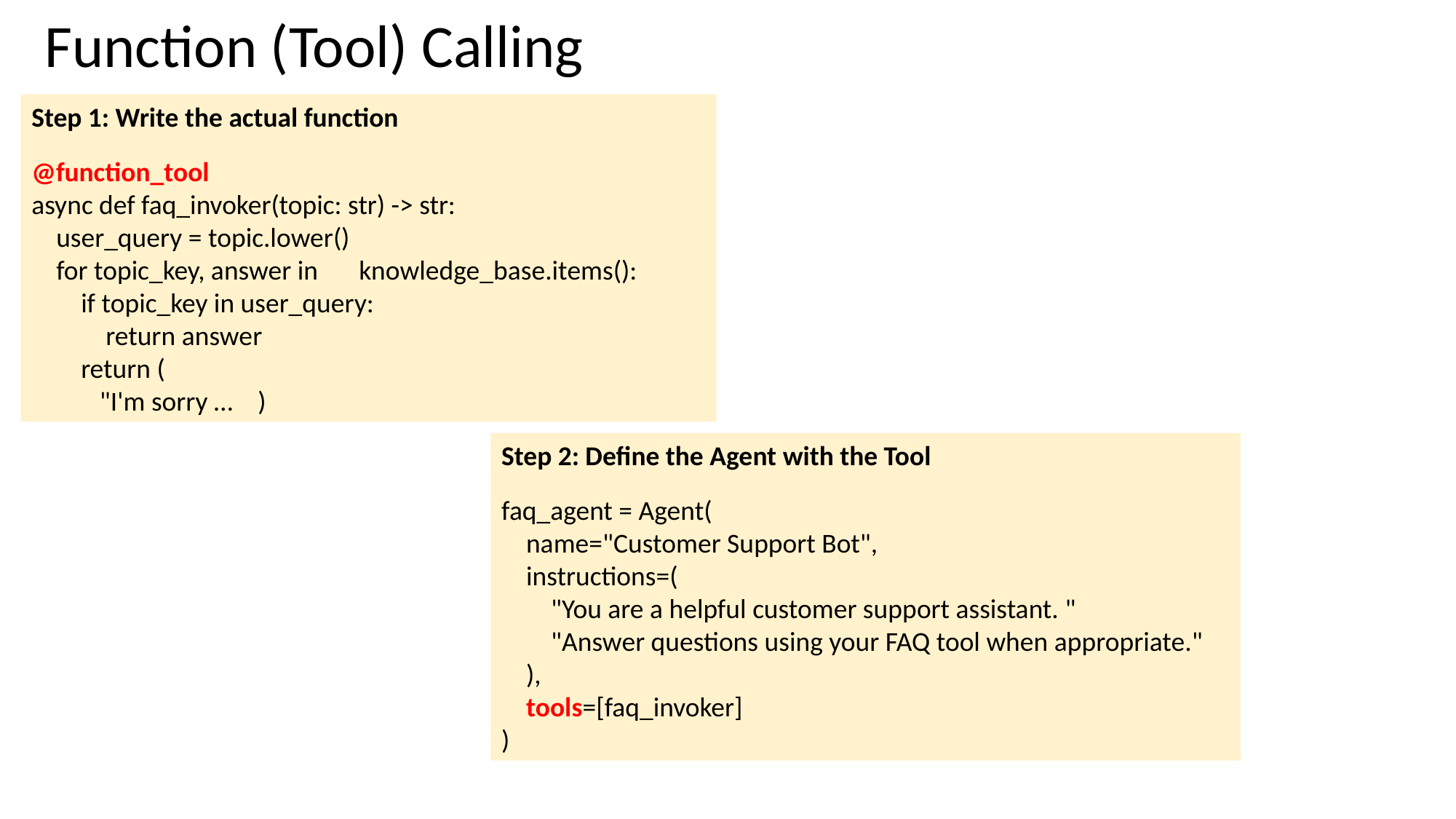

# Function (Tool) Calling
Step 1: Write the actual function

@function_tool
async def faq_invoker(topic: str) -> str:
    user_query = topic.lower()
    for topic_key, answer in  	knowledge_base.items():
        if topic_key in user_query:
            return answer
        return (
           "I'm sorry …    )

Step 2: Define the Agent with the Tool

faq_agent = Agent(
    name="Customer Support Bot",
    instructions=(
        "You are a helpful customer support assistant. "
        "Answer questions using your FAQ tool when appropriate."
    ),
    tools=[faq_invoker]
)